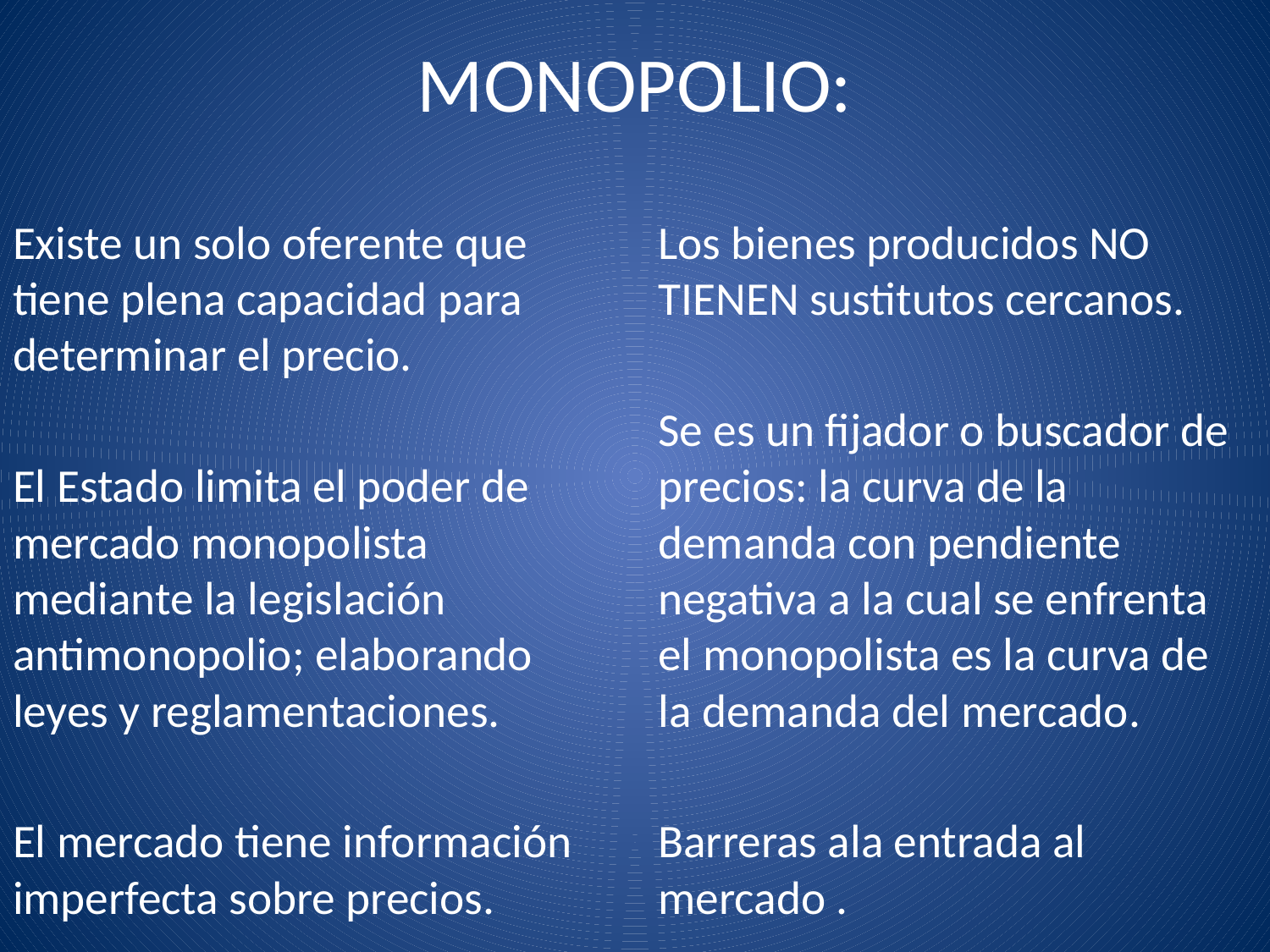

# MONOPOLIO:
Existe un solo oferente que tiene plena capacidad para determinar el precio.

El Estado limita el poder de mercado monopolista mediante la legislación antimonopolio; elaborando leyes y reglamentaciones.

El mercado tiene información imperfecta sobre precios.
Los bienes producidos NO TIENEN sustitutos cercanos.

Se es un fijador o buscador de precios: la curva de la demanda con pendiente negativa a la cual se enfrenta el monopolista es la curva de la demanda del mercado.

Barreras ala entrada al mercado .